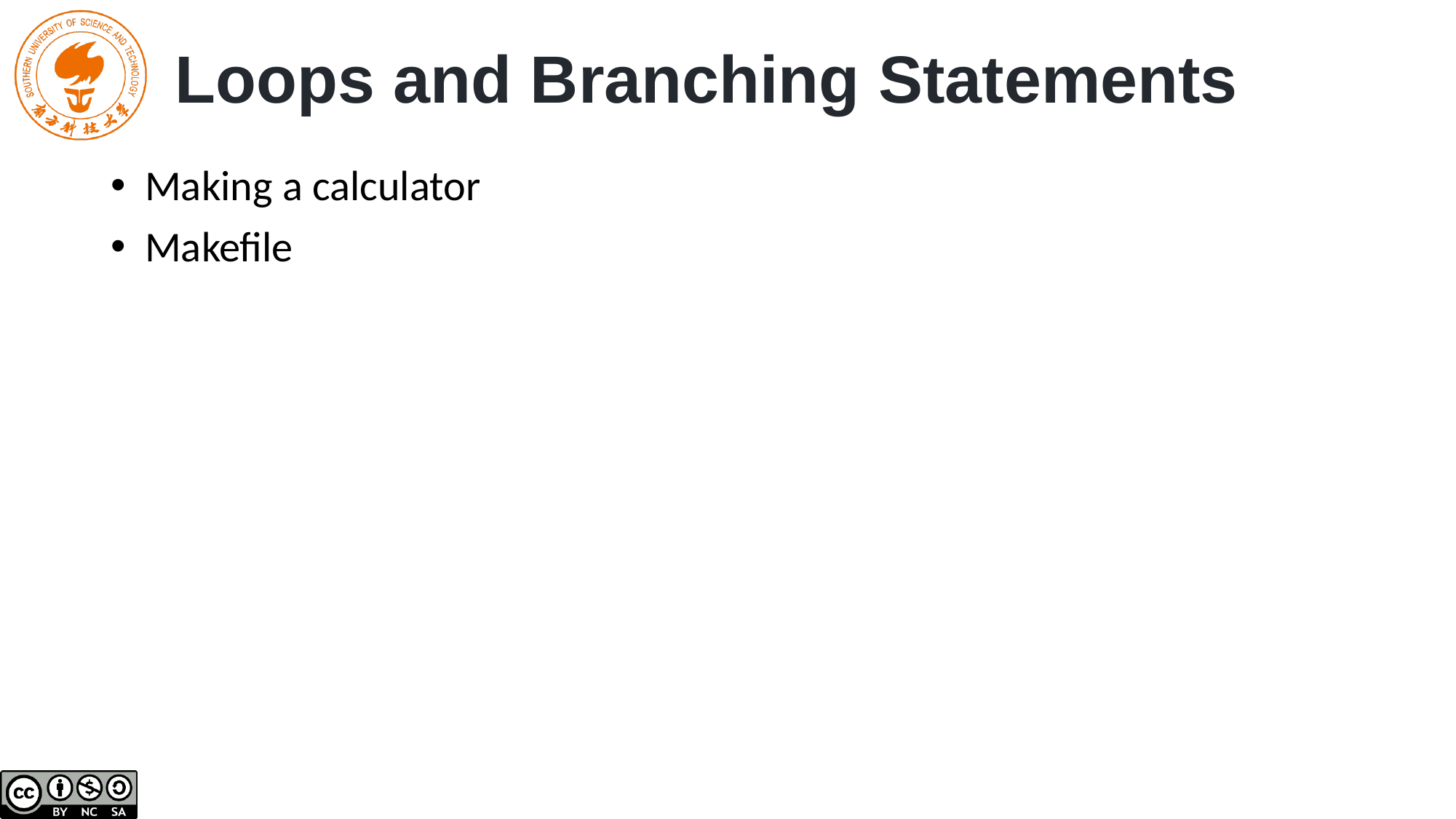

# Loops and Branching Statements
Making a calculator
Makefile